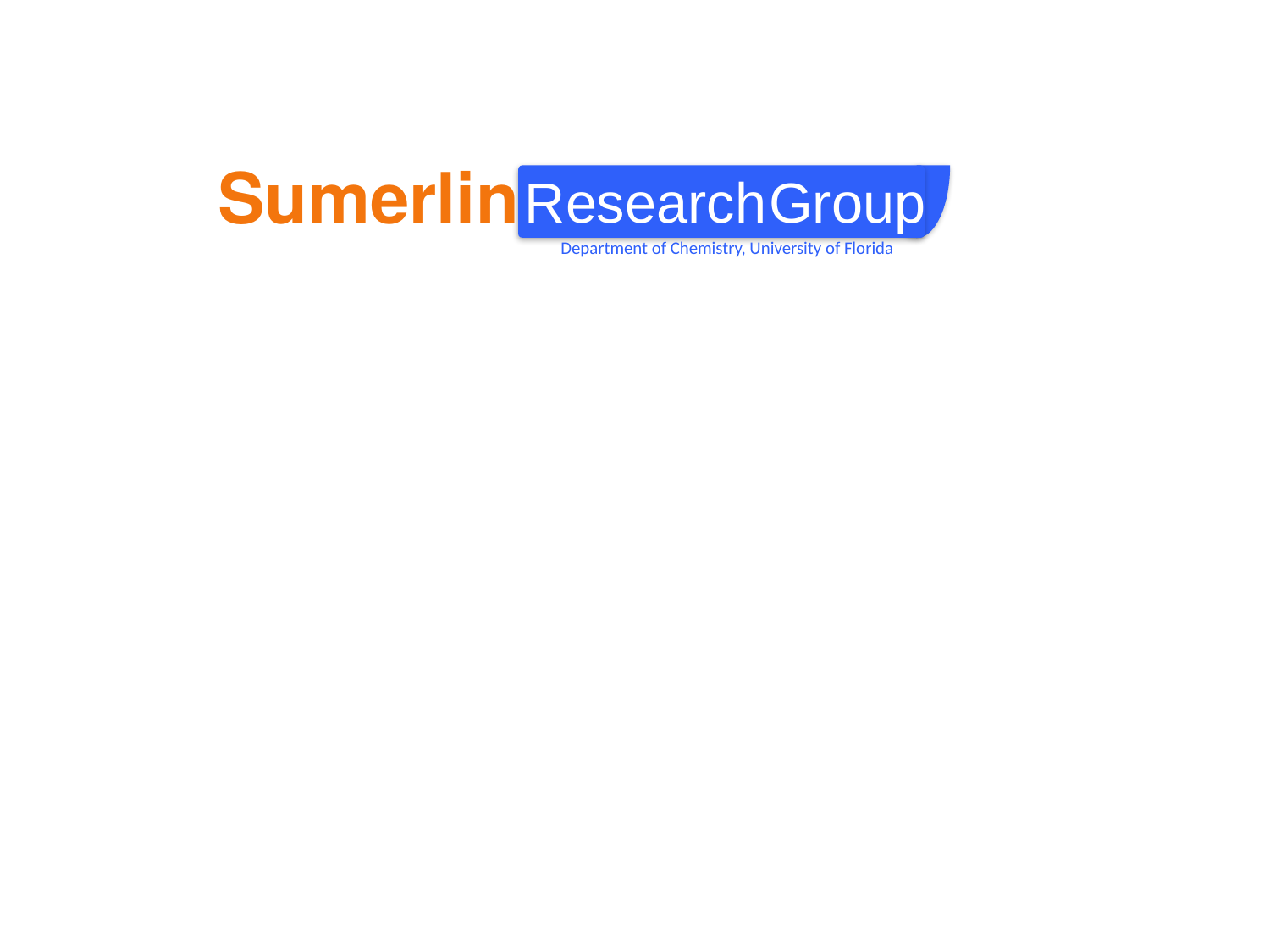

Sumerlin
Research Group

Department of Chemistry, University of Florida